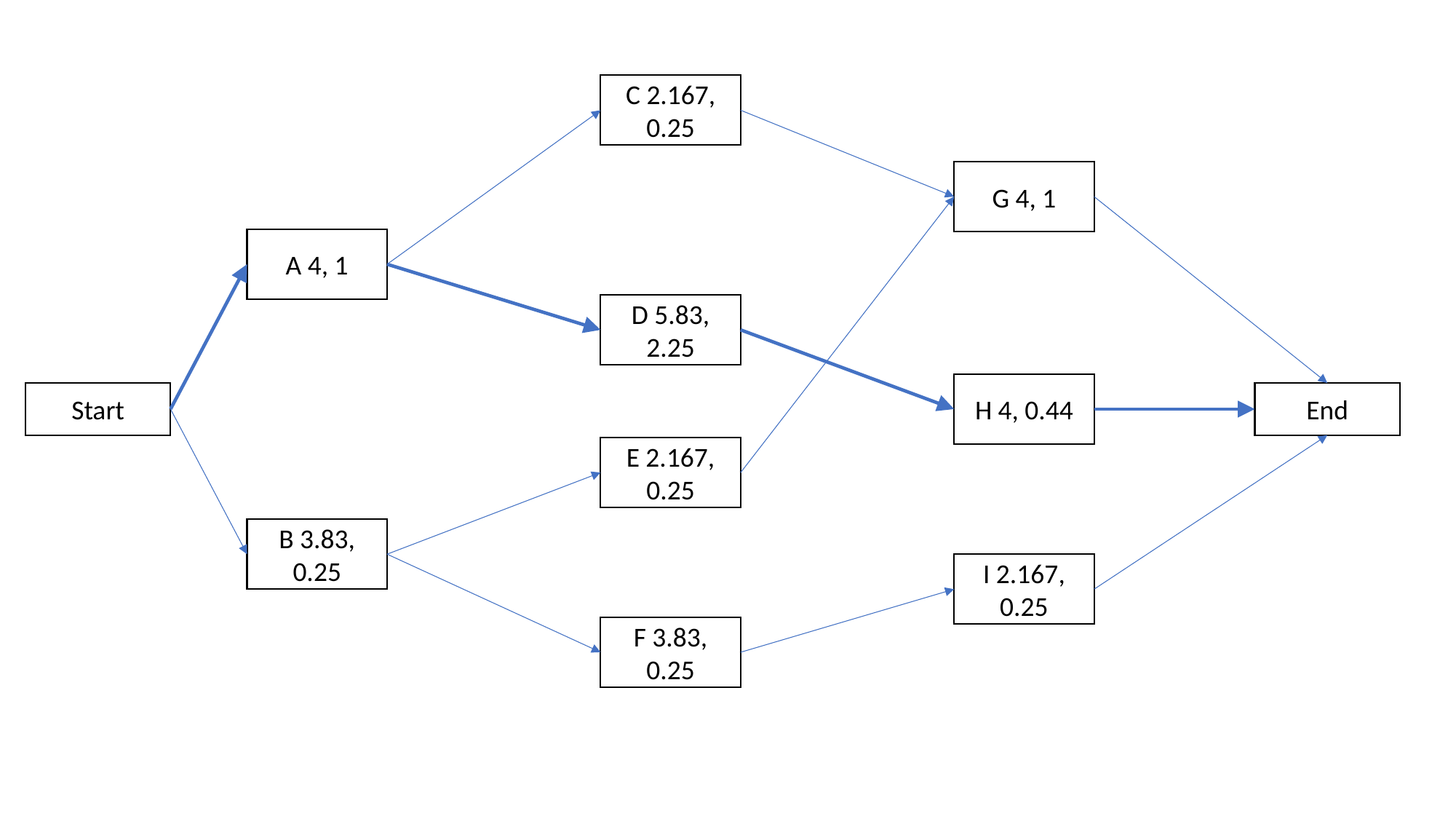

C 2.167, 0.25
G 4, 1
A 4, 1
D 5.83, 2.25
H 4, 0.44
Start
End
E 2.167, 0.25
B 3.83, 0.25
I 2.167, 0.25
F 3.83, 0.25